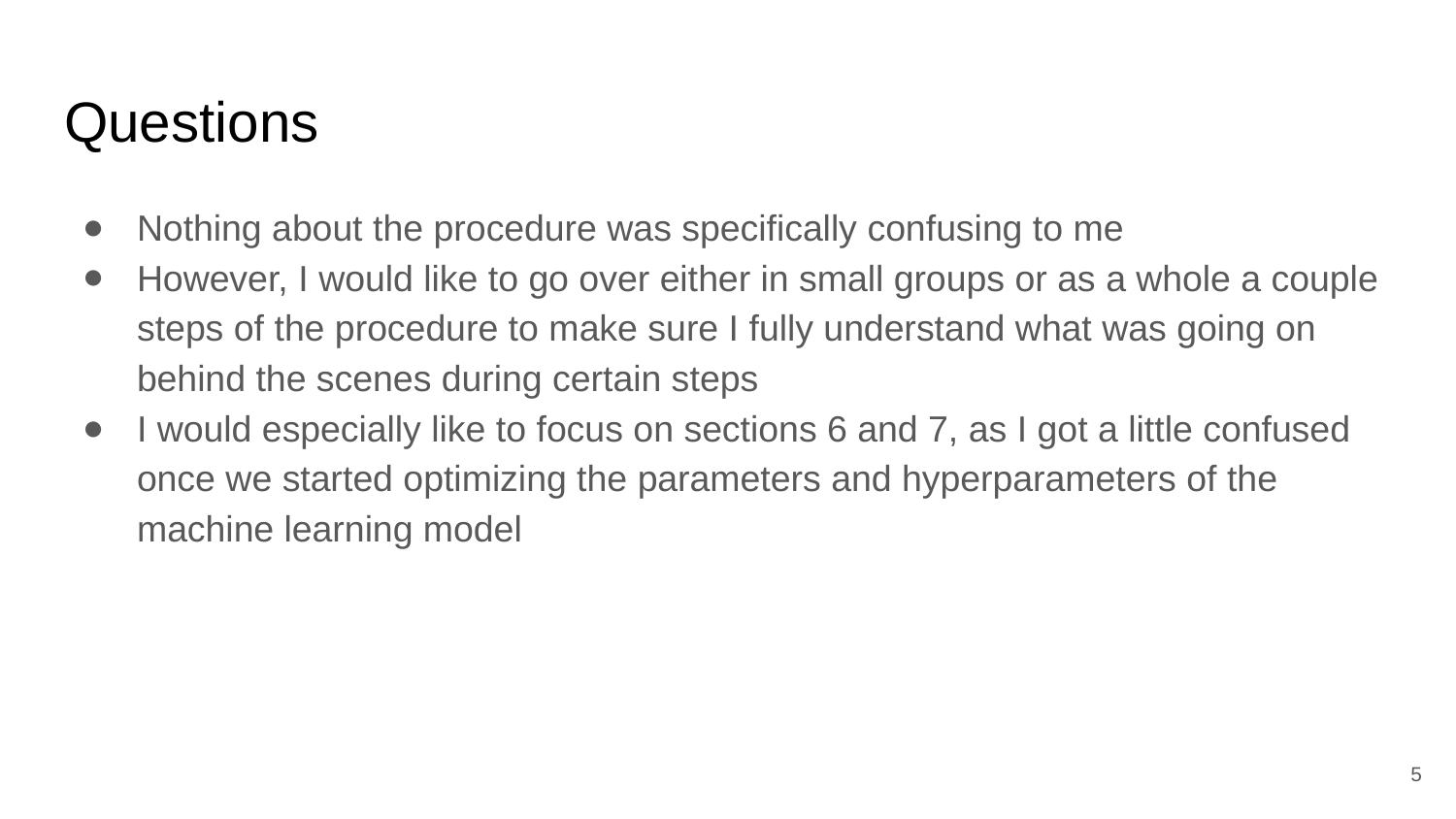

# Questions
Nothing about the procedure was specifically confusing to me
However, I would like to go over either in small groups or as a whole a couple steps of the procedure to make sure I fully understand what was going on behind the scenes during certain steps
I would especially like to focus on sections 6 and 7, as I got a little confused once we started optimizing the parameters and hyperparameters of the machine learning model
5